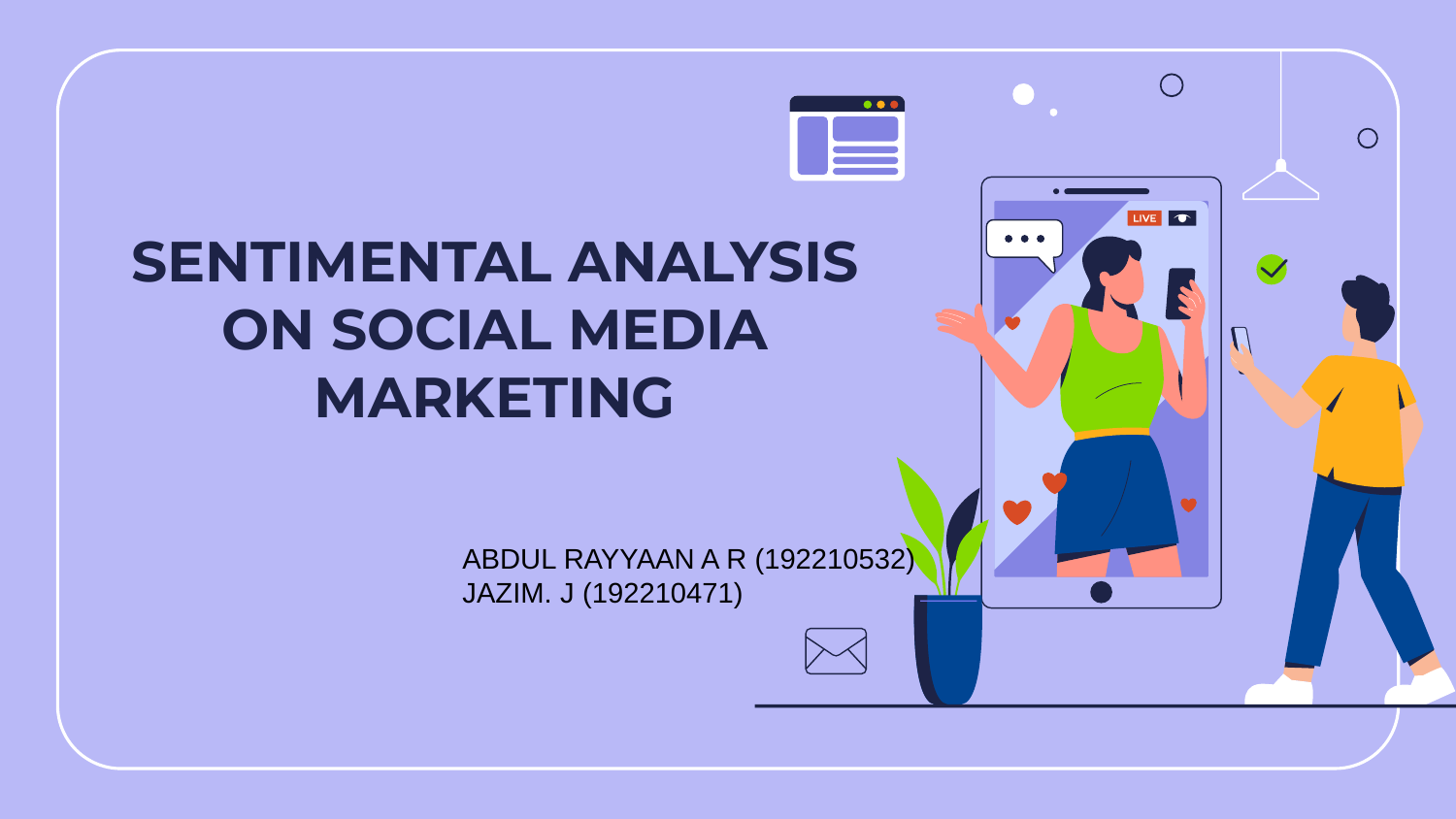

# SENTIMENTAL ANALYSIS ON SOCIAL MEDIA MARKETING
ABDUL RAYYAAN A R (192210532)
JAZIM. J (192210471)